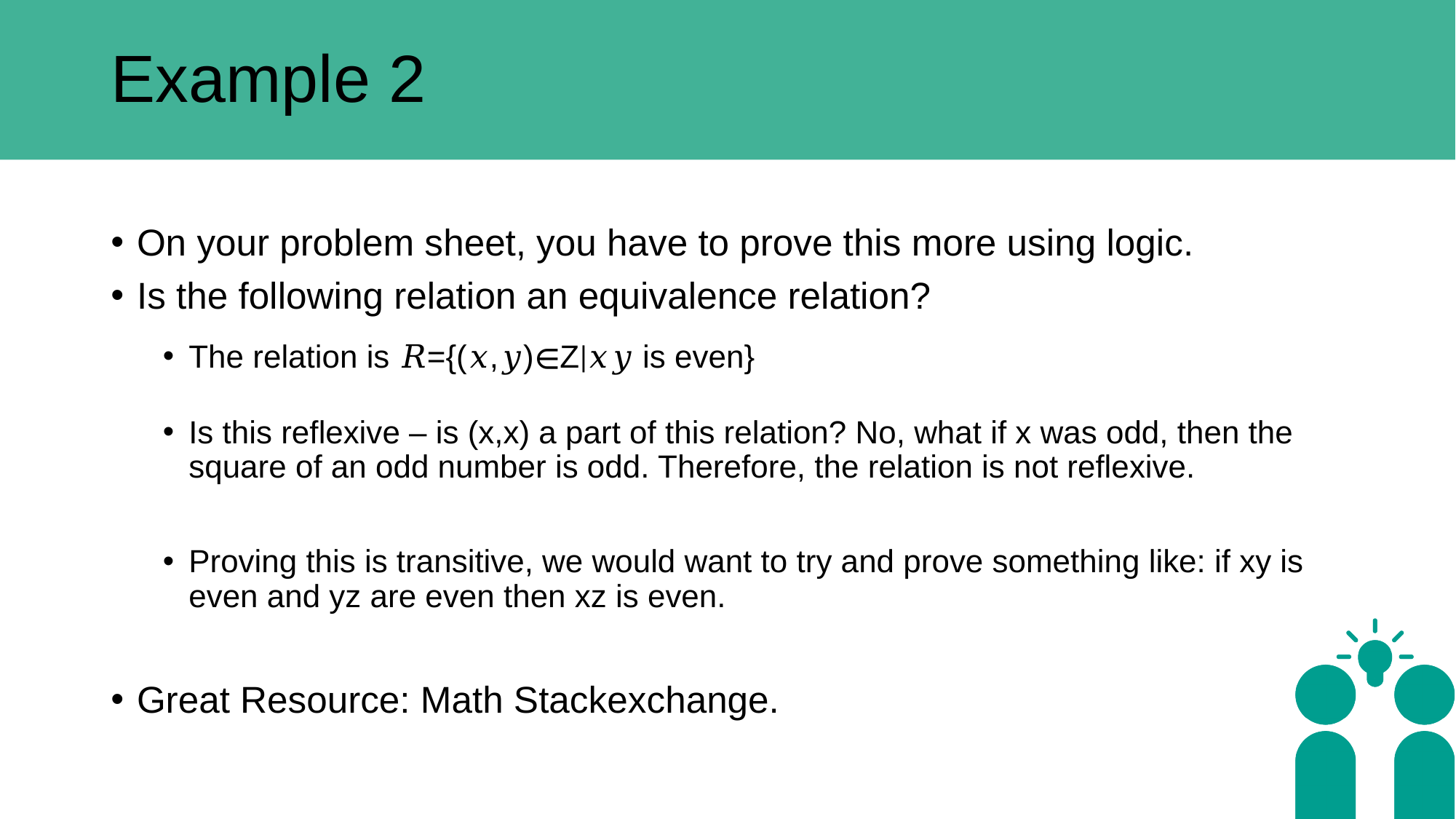

# Example 2
On your problem sheet, you have to prove this more using logic.
Is the following relation an equivalence relation?

The relation is 𝑅={(𝑥,𝑦)∈Z∣𝑥𝑦 is even}
Is this reflexive – is (x,x) a part of this relation? No, what if x was odd, then the square of an odd number is odd. Therefore, the relation is not reflexive.

Proving this is transitive, we would want to try and prove something like: if xy is even and yz are even then xz is even.

Great Resource: Math Stackexchange.